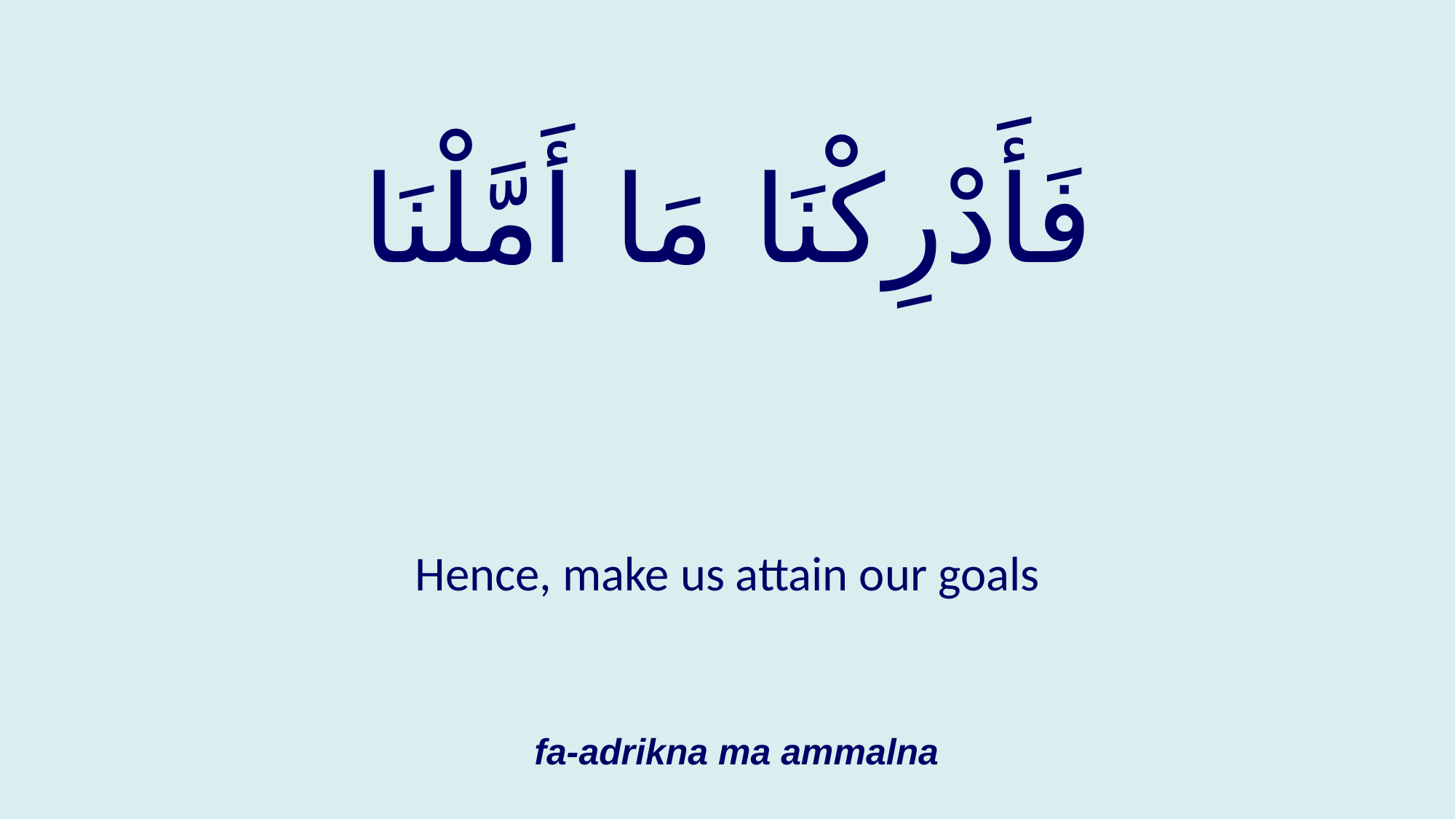

# فَأَدْرِكْنَا مَا أَمَّلْنَا
Hence, make us attain our goals
fa-adrikna ma ammalna